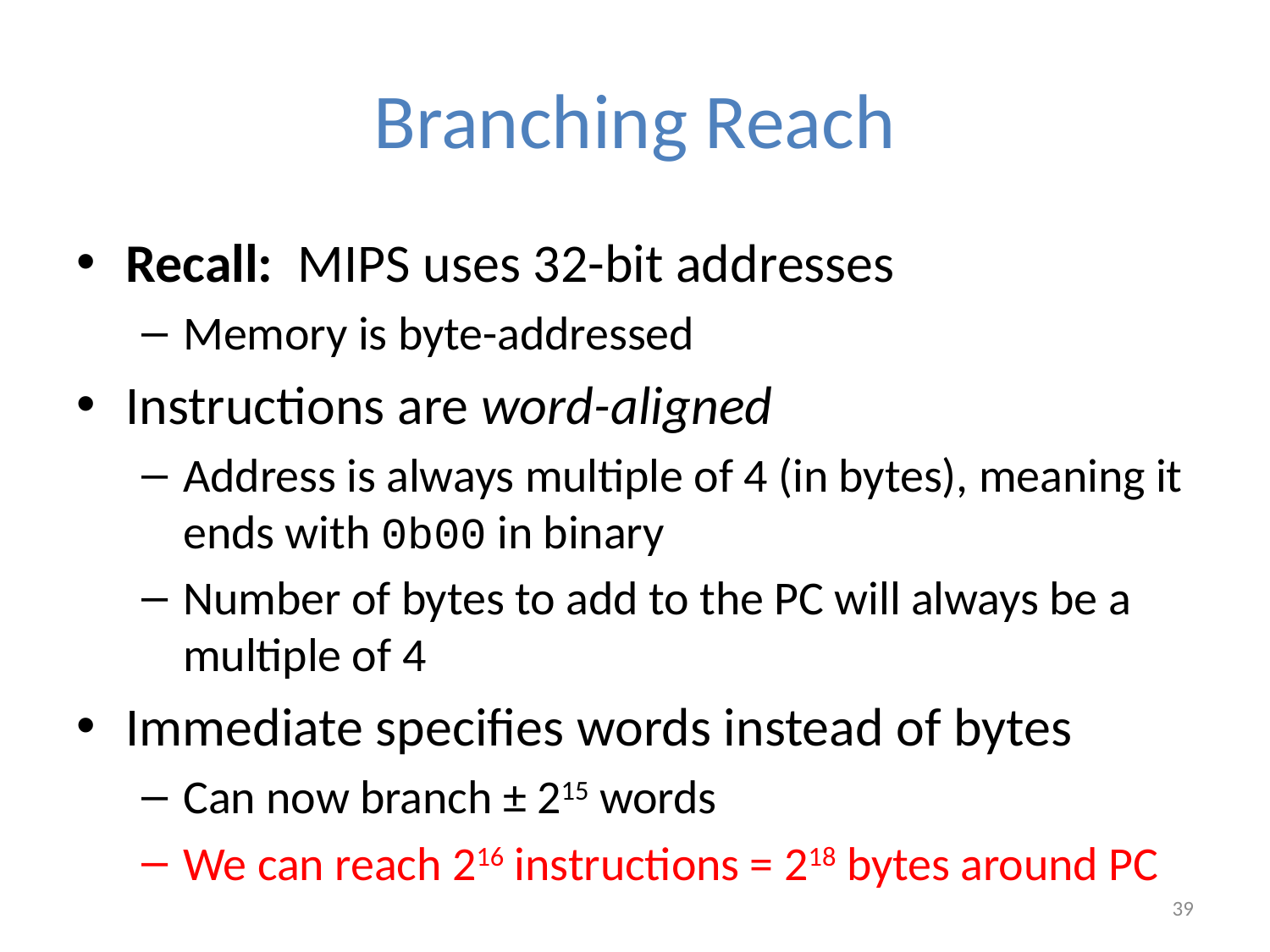

# Branching Reach
Recall:  MIPS uses 32-bit addresses
Memory is byte-addressed
Instructions are word-aligned
Address is always multiple of 4 (in bytes), meaning it ends with 0b00 in binary
Number of bytes to add to the PC will always be a multiple of 4
Immediate specifies words instead of bytes
Can now branch ± 215 words
We can reach 216 instructions = 218 bytes around PC
39